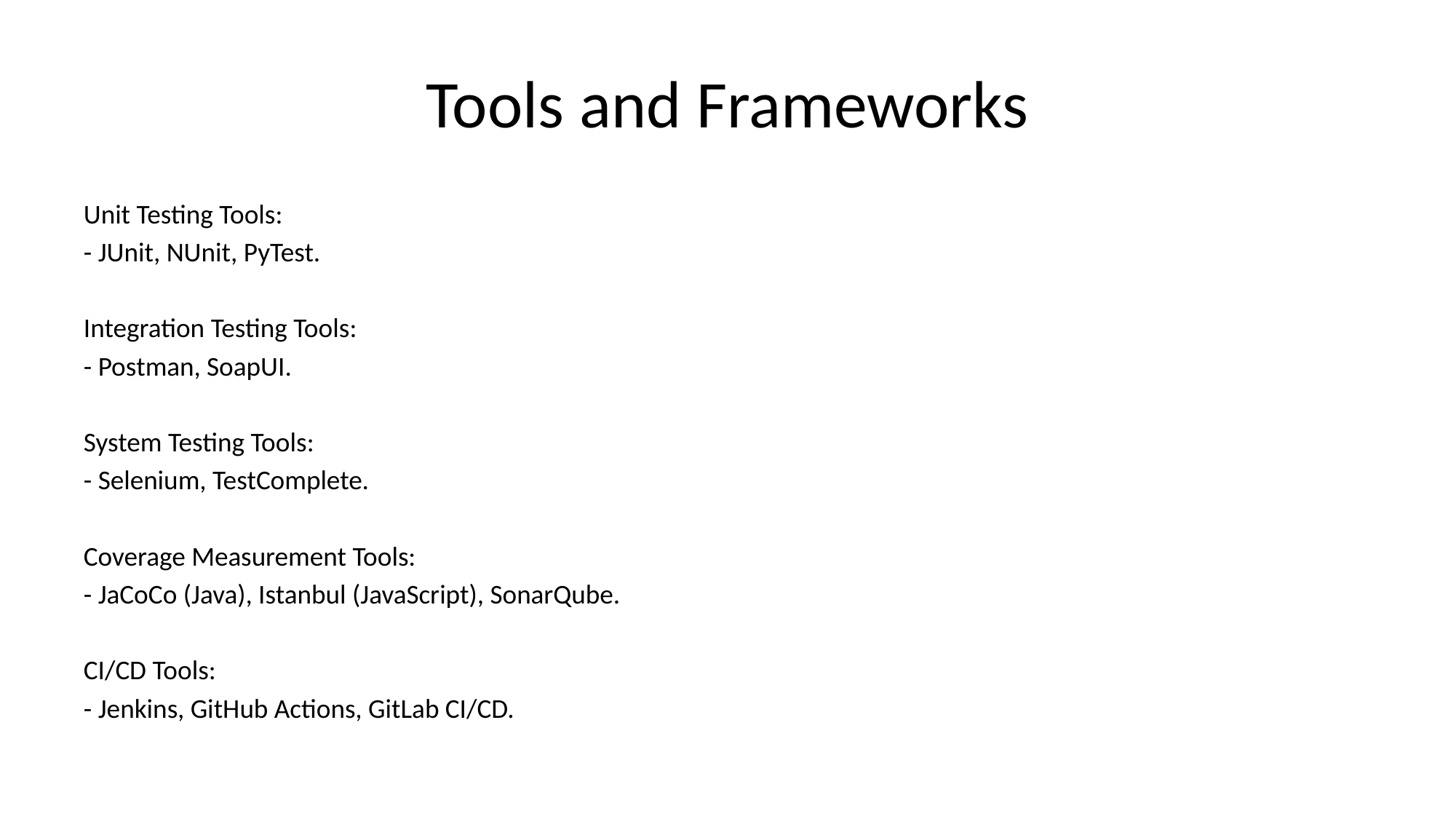

# Tools and Frameworks
Unit Testing Tools:
- JUnit, NUnit, PyTest.

Integration Testing Tools:
- Postman, SoapUI.

System Testing Tools:
- Selenium, TestComplete.

Coverage Measurement Tools:
- JaCoCo (Java), Istanbul (JavaScript), SonarQube.

CI/CD Tools:
- Jenkins, GitHub Actions, GitLab CI/CD.